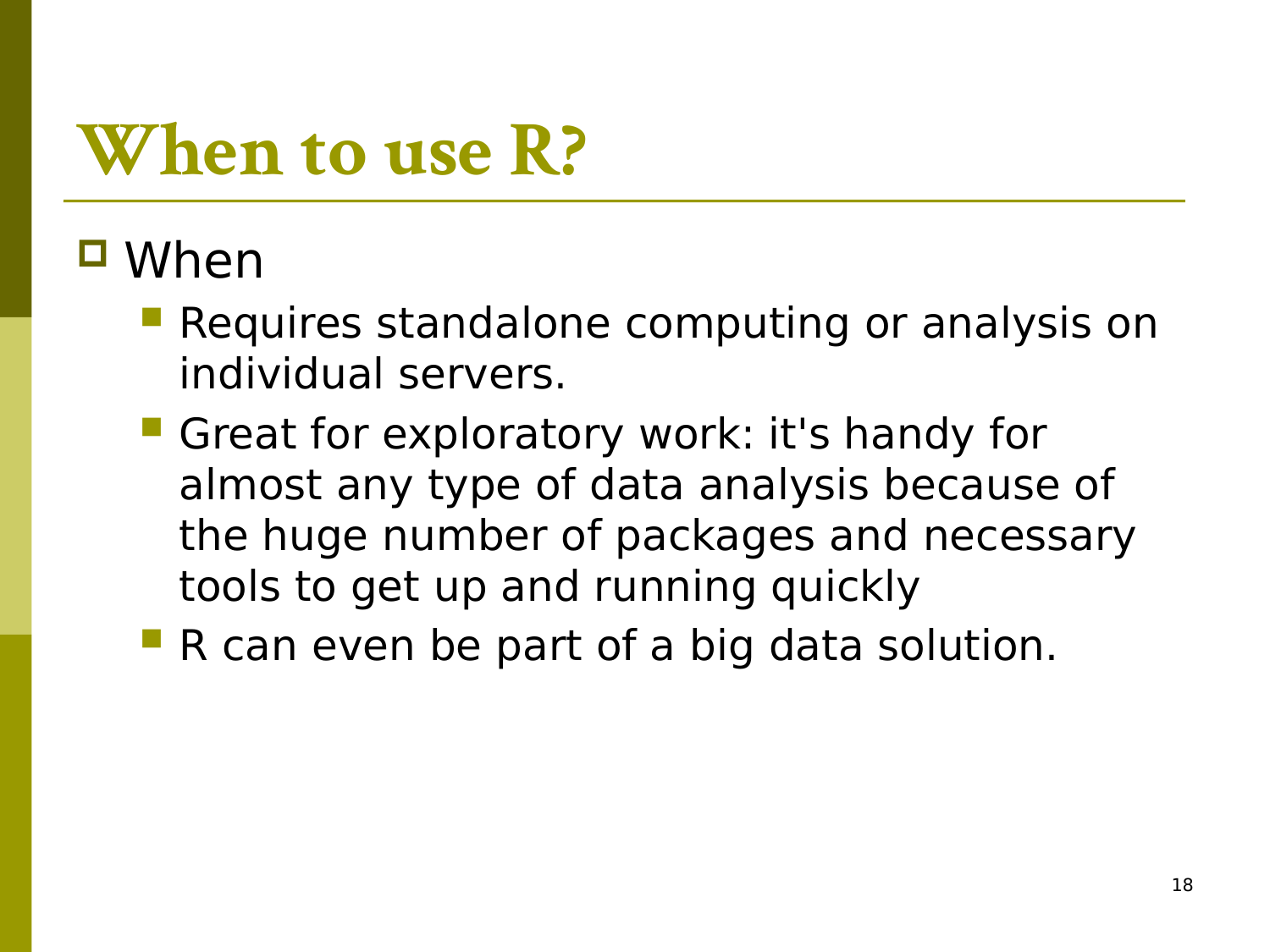

# When to use R?
When
Requires standalone computing or analysis on individual servers.
Great for exploratory work: it's handy for almost any type of data analysis because of the huge number of packages and necessary tools to get up and running quickly
R can even be part of a big data solution.

18